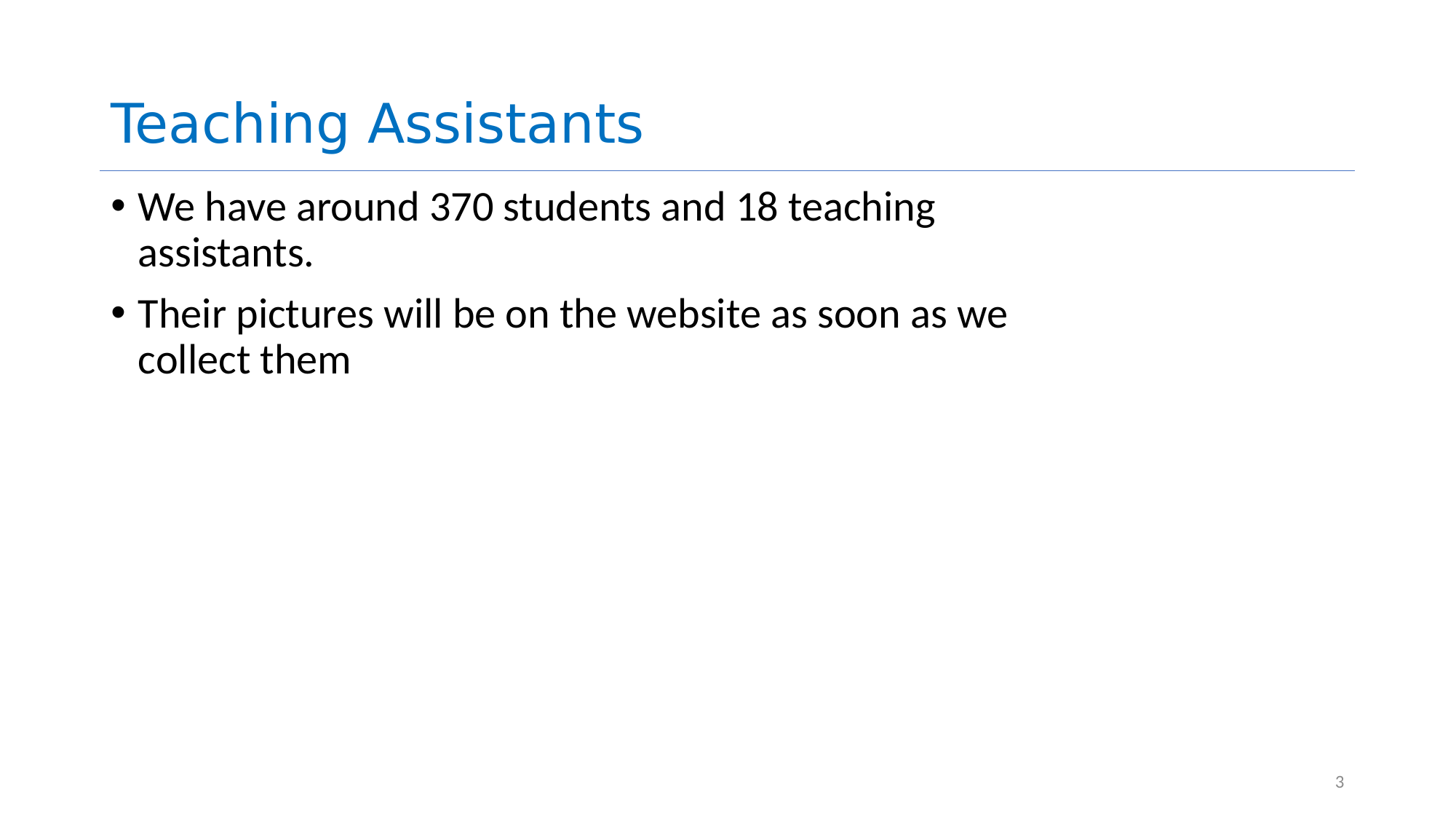

# Teaching Assistants
We have around 370 students and 18 teaching assistants.
Their pictures will be on the website as soon as we collect them
3